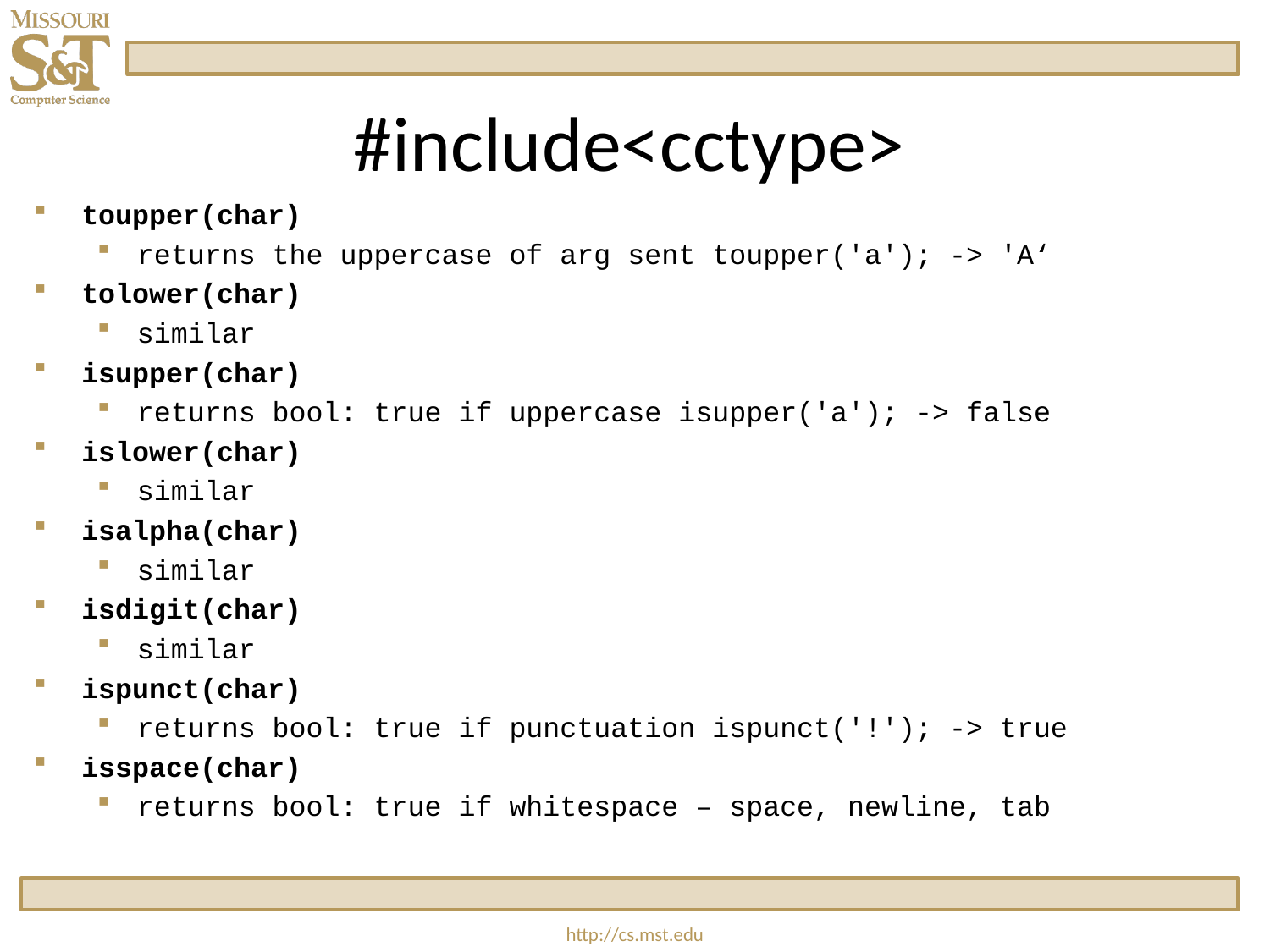

# #include<cctype>
toupper(char)
returns the uppercase of arg sent toupper('a'); -> 'A‘
tolower(char)
similar
isupper(char)
returns bool: true if uppercase isupper('a'); -> false
islower(char)
similar
isalpha(char)
similar
isdigit(char)
similar
ispunct(char)
returns bool: true if punctuation ispunct('!'); -> true
isspace(char)
returns bool: true if whitespace – space, newline, tab